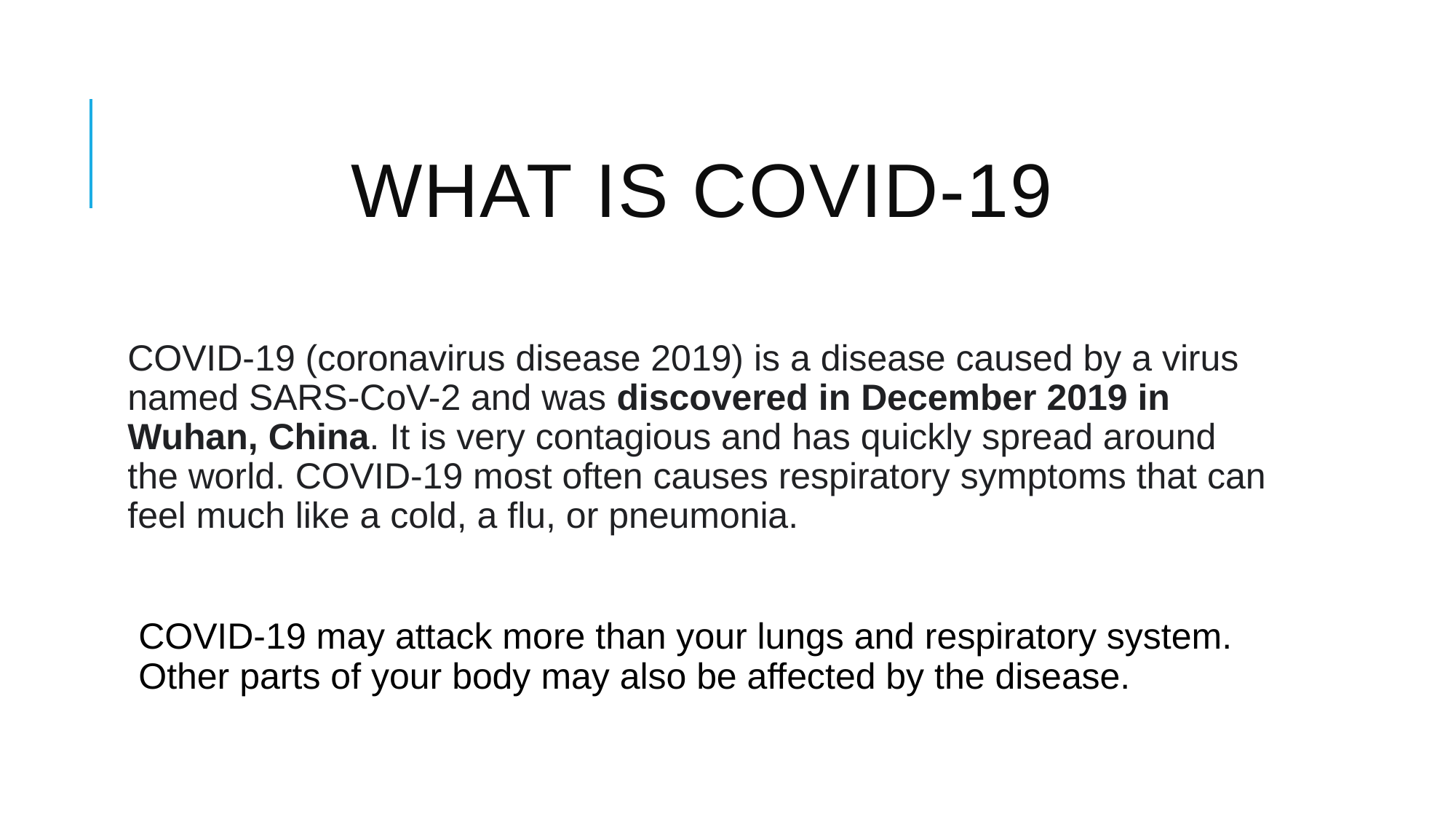

# What is COVID-19

COVID-19 (coronavirus disease 2019) is a disease caused by a virus named SARS-CoV-2 and was discovered in December 2019 in Wuhan, China. It is very contagious and has quickly spread around the world. COVID-19 most often causes respiratory symptoms that can feel much like a cold, a flu, or pneumonia.

COVID-19 may attack more than your lungs and respiratory system. Other parts of your body may also be affected by the disease.